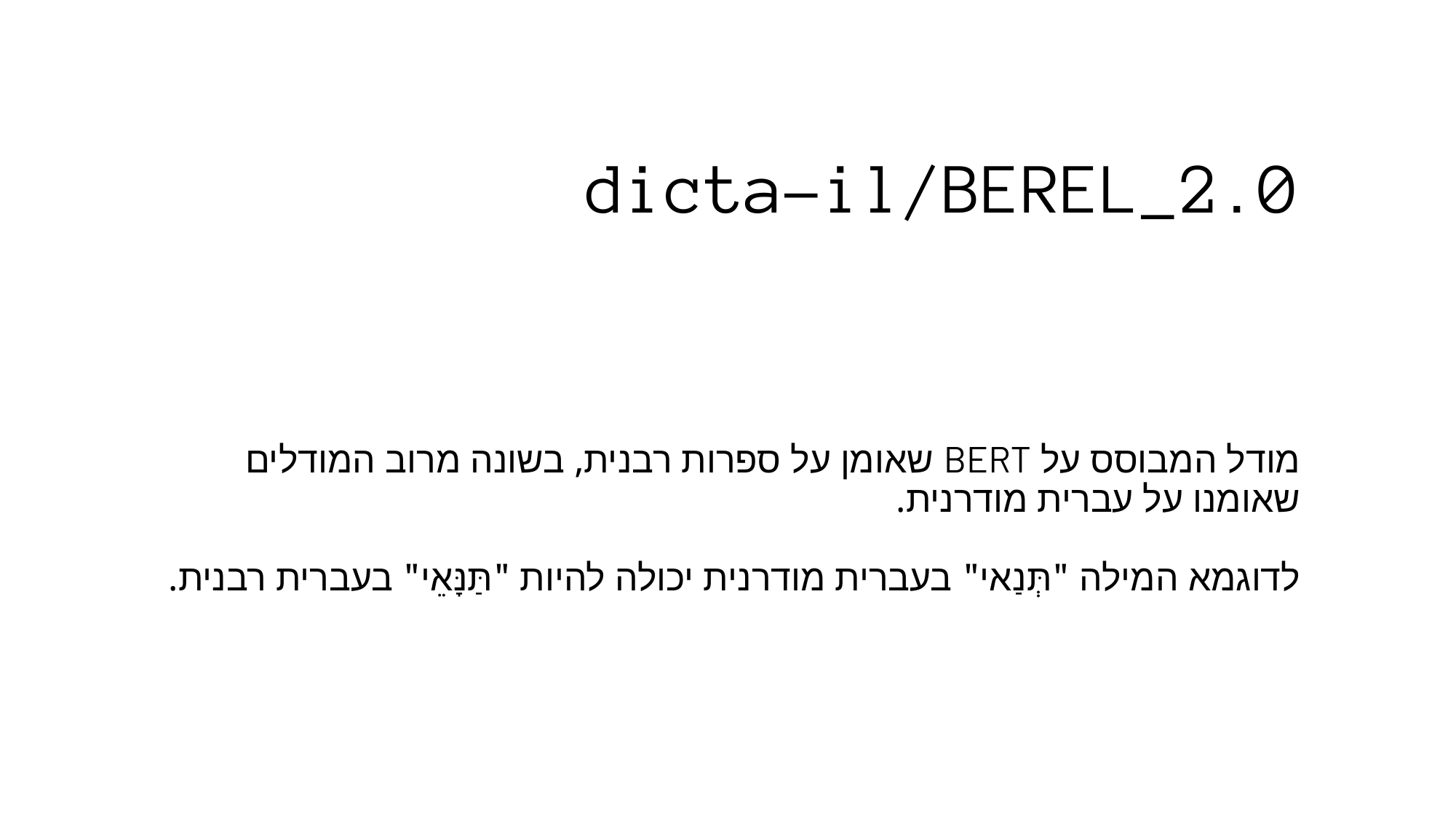

# dicta-il/BEREL_2.0
מודל המבוסס על BERT שאומן על ספרות רבנית, בשונה מרוב המודלים שאומנו על עברית מודרנית.
לדוגמא המילה "תְּנַאי" בעברית מודרנית יכולה להיות "תַּנָּאֵי" בעברית רבנית.